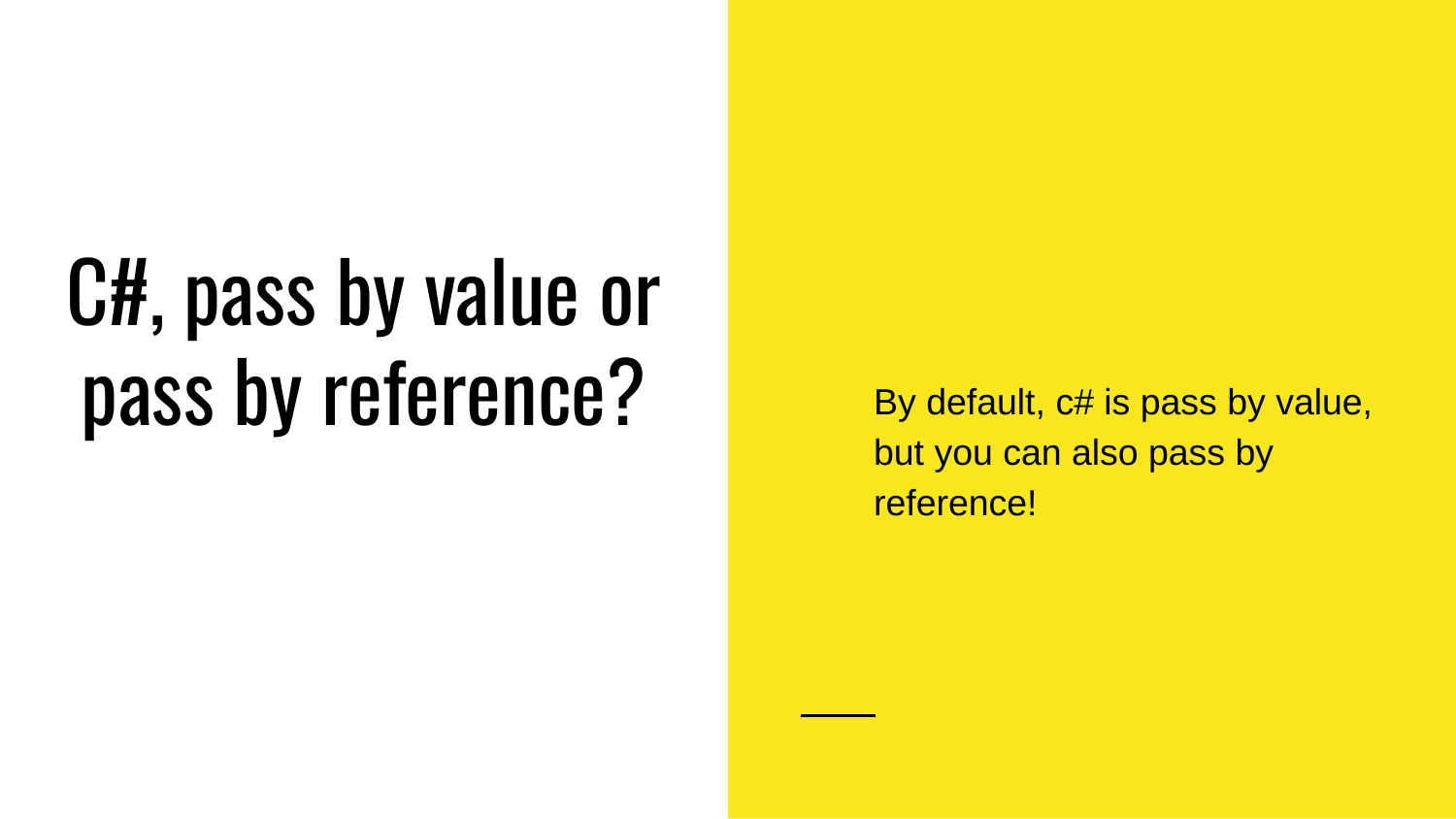

By default, c# is pass by value, but you can also pass by reference!
C#, pass by value or pass by reference?